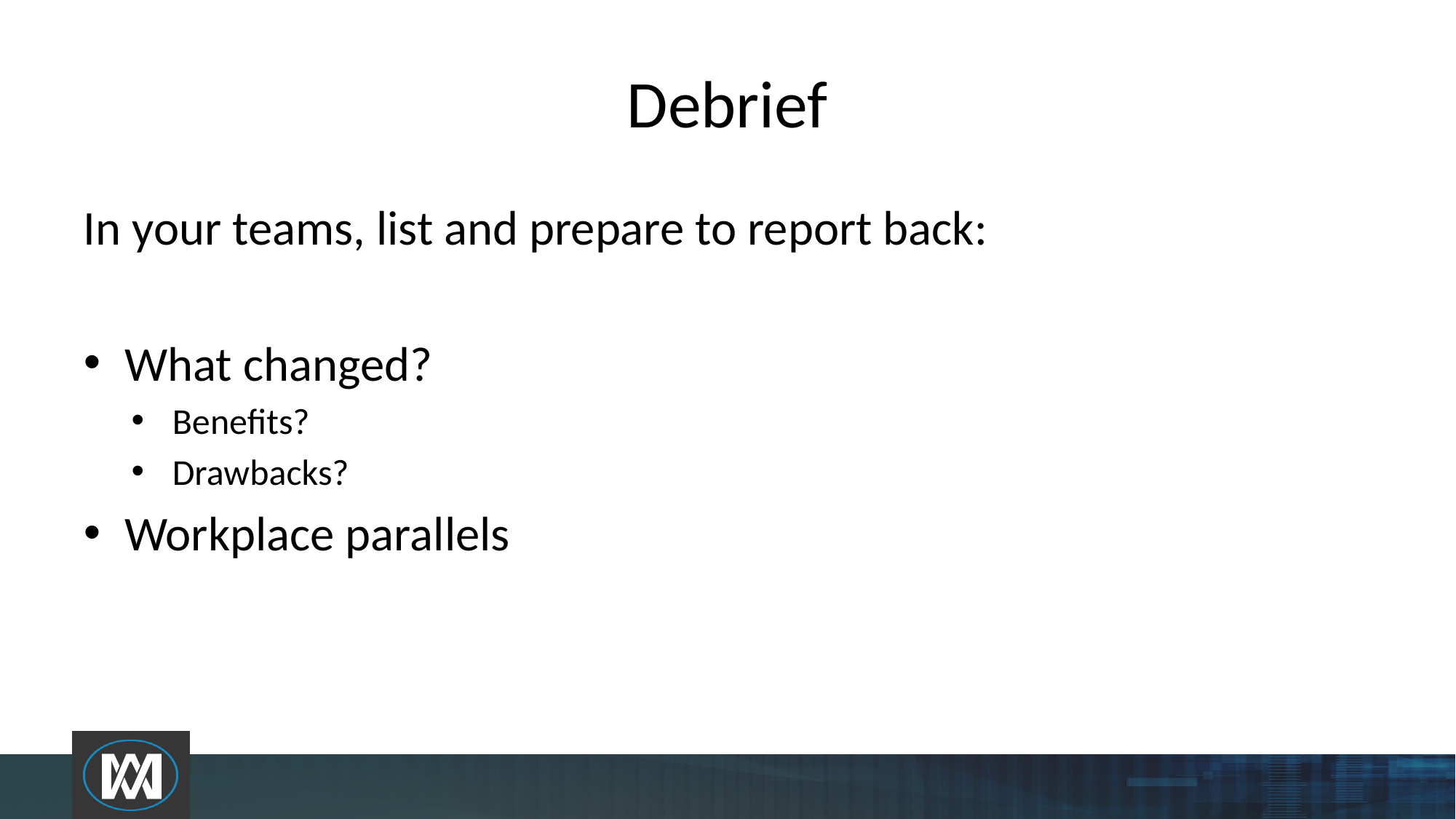

# Debrief
In your teams, list and prepare to report back:

What changed?
Benefits?
Drawbacks?
Workplace parallels